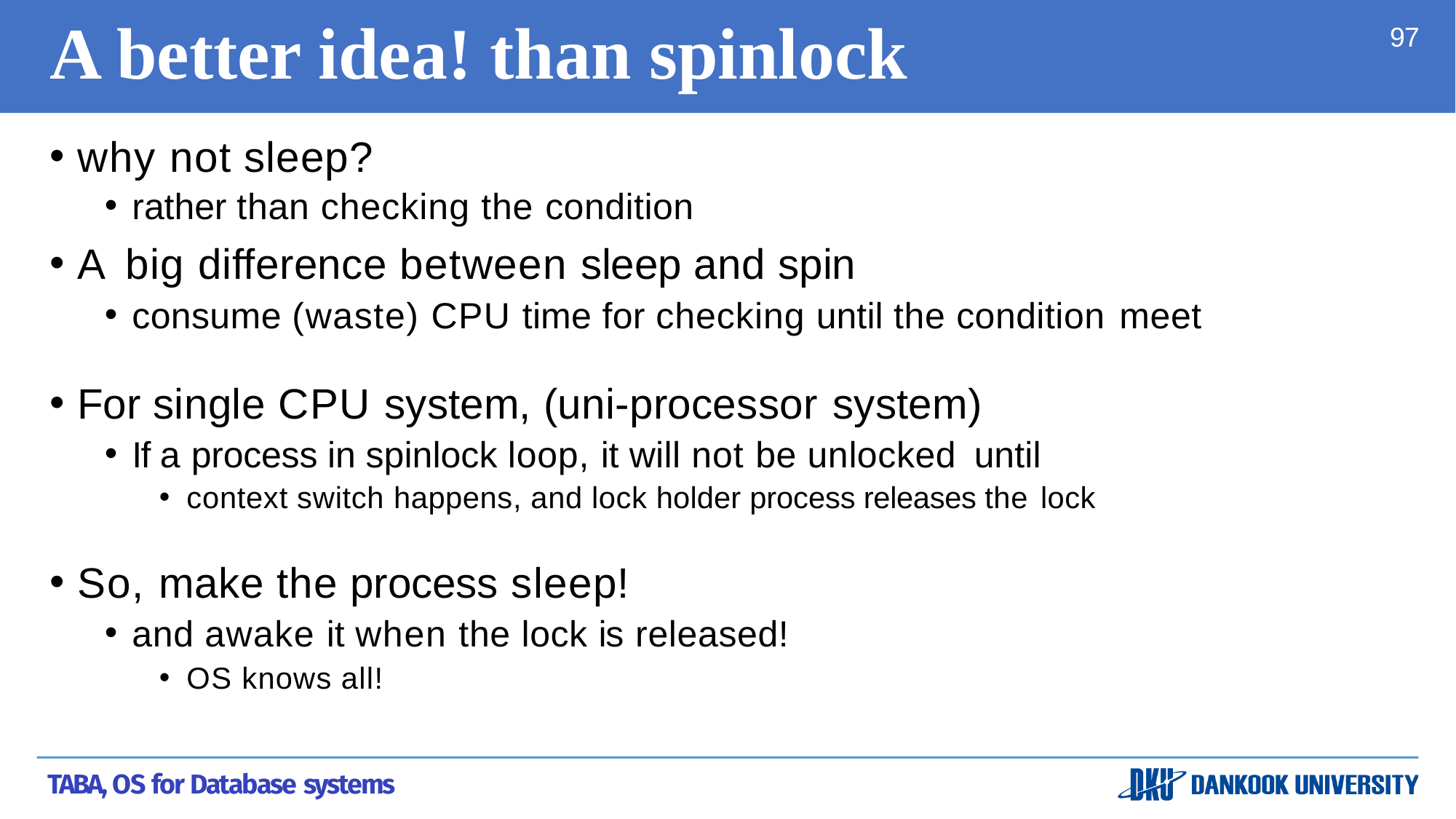

# A better idea! than spinlock
97
why not sleep?
rather than checking the condition
A big difference between sleep and spin
consume (waste) CPU time for checking until the condition meet

For single CPU system, (uni-processor system)
If a process in spinlock loop, it will not be unlocked until
context switch happens, and lock holder process releases the lock

So, make the process sleep!
and awake it when the lock is released!
OS knows all!
TABA, OS for Database systems